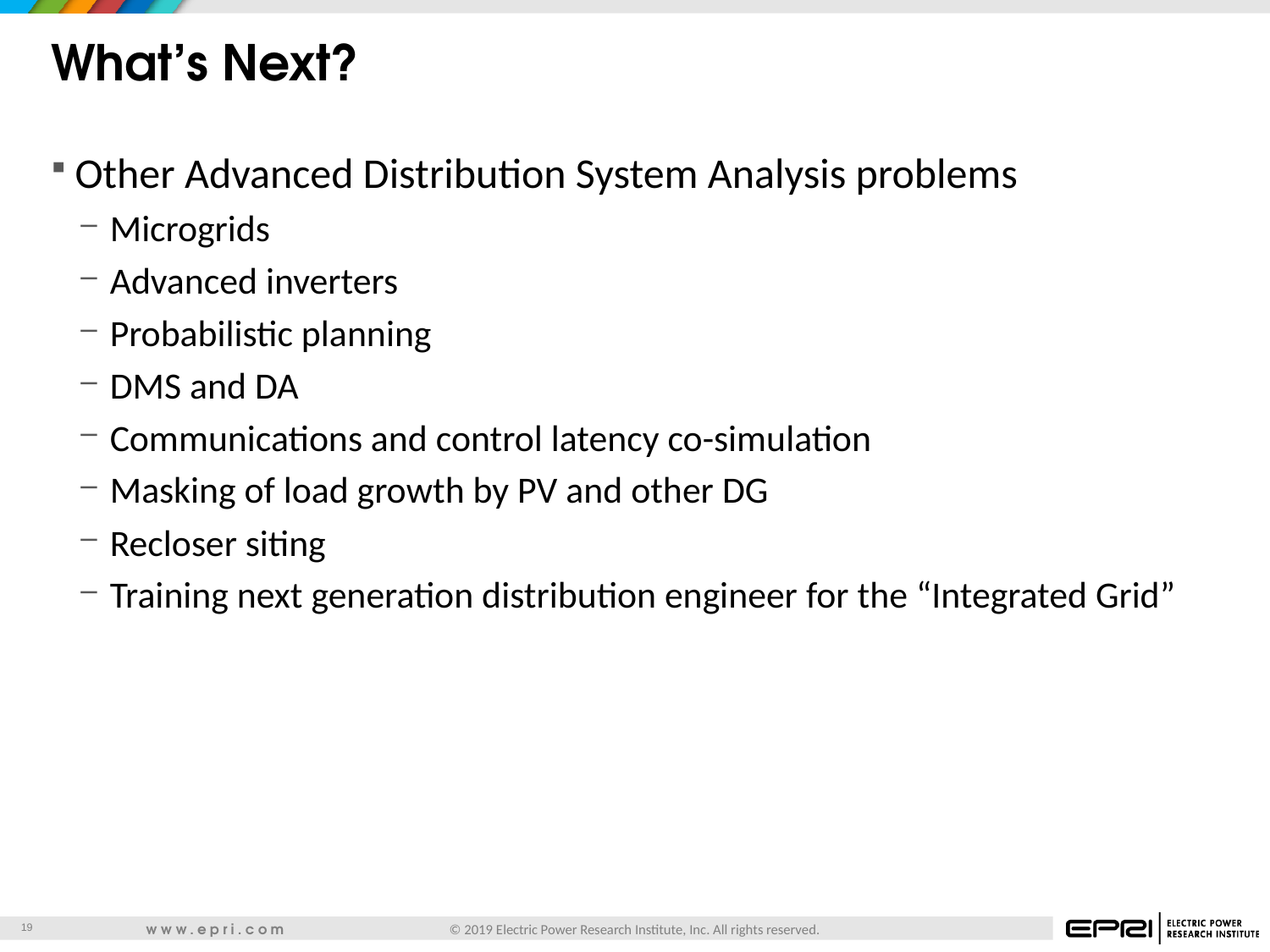

# What’s Next?
Other Advanced Distribution System Analysis problems
Microgrids
Advanced inverters
Probabilistic planning
DMS and DA
Communications and control latency co-simulation
Masking of load growth by PV and other DG
Recloser siting
Training next generation distribution engineer for the “Integrated Grid”